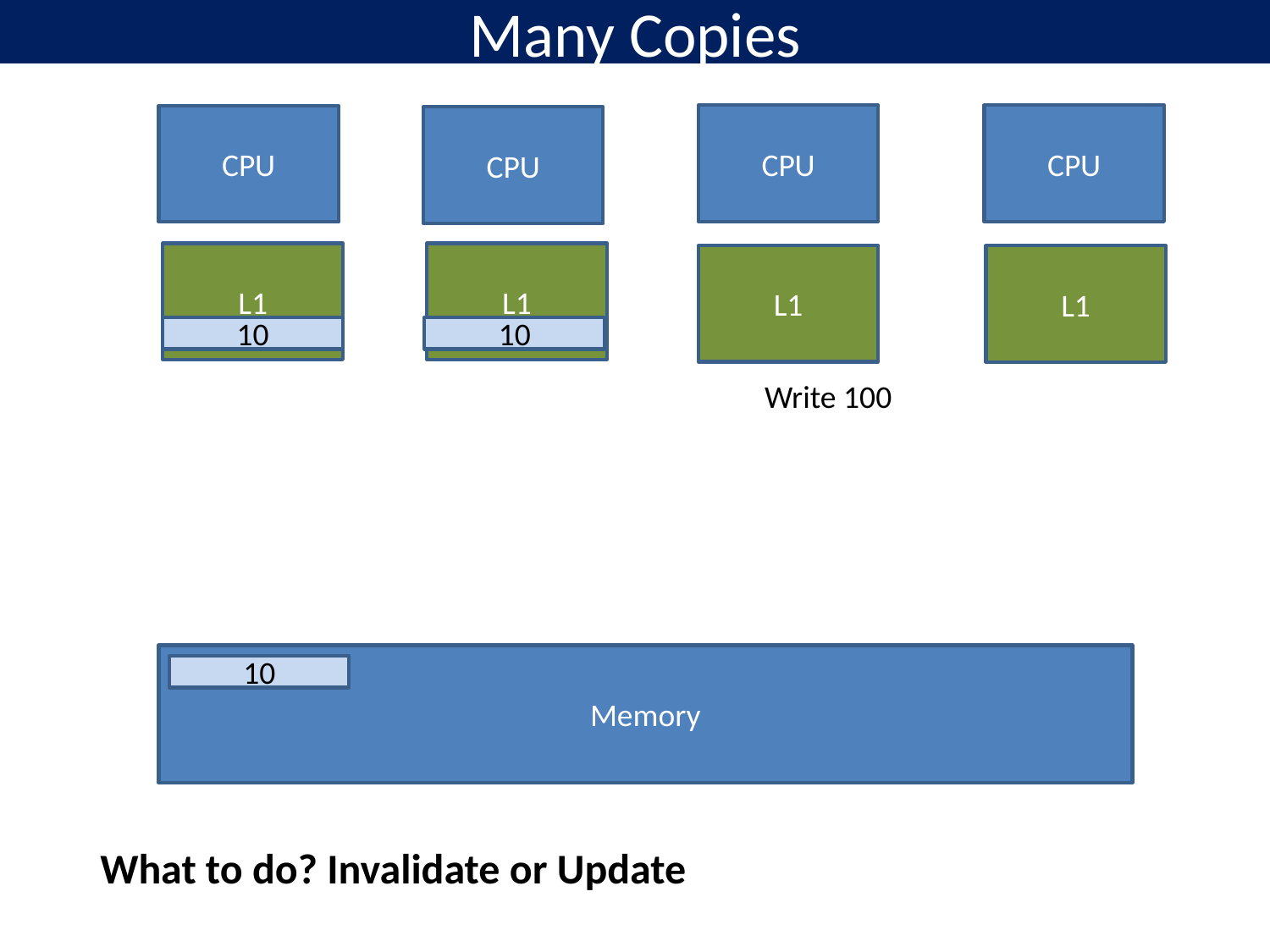

# Many Copies
CPU
CPU
CPU
CPU
L1
L1
L1
L1
10
10
Write 100
Memory
10
What to do? Invalidate or Update